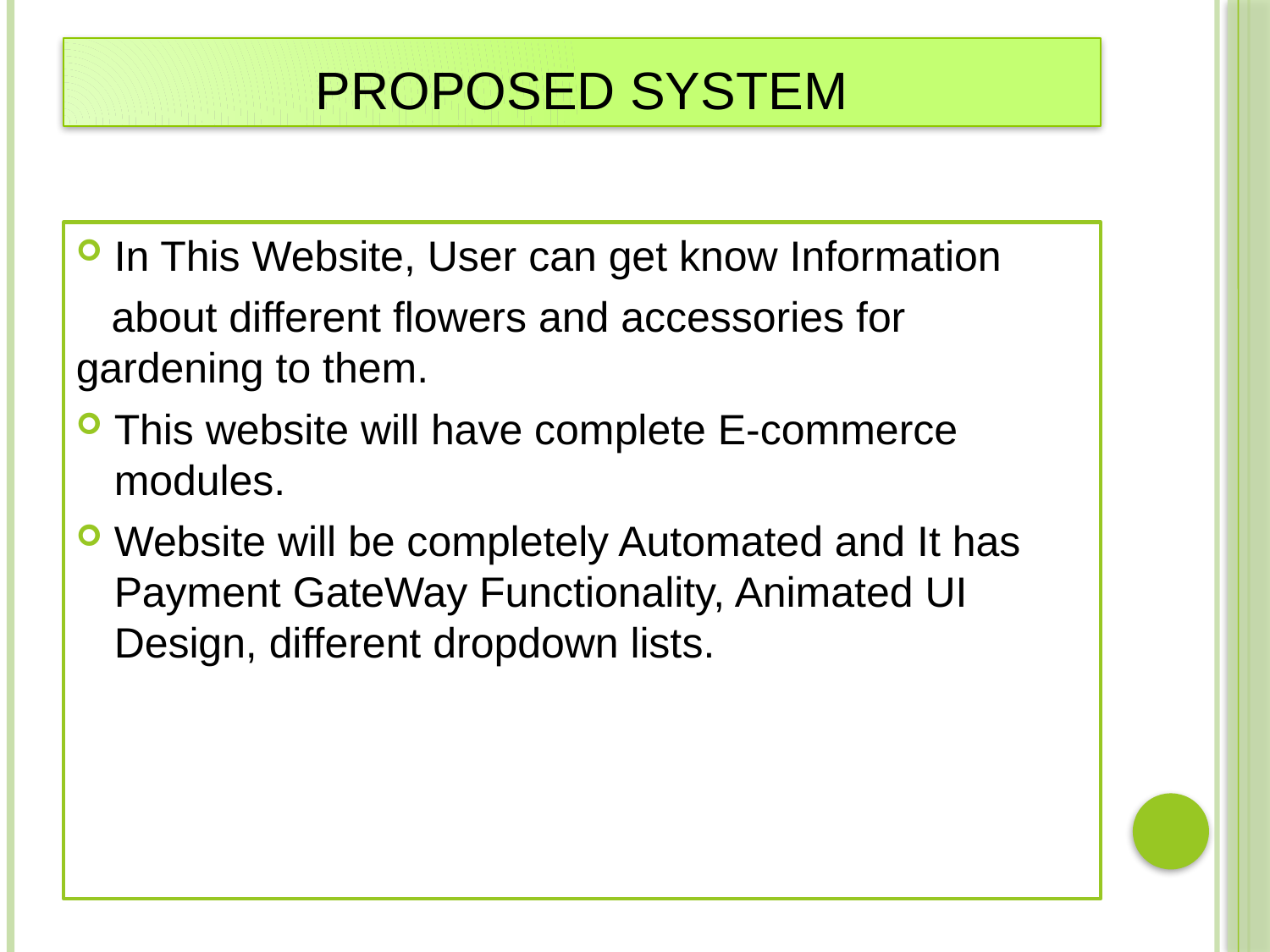

# PROPOSED SYSTEM
In This Website, User can get know Information
   about different flowers and accessories for            gardening to them.
This website will have complete E-commerce modules.
Website will be completely Automated and It has Payment GateWay Functionality, Animated UI Design, different dropdown lists.